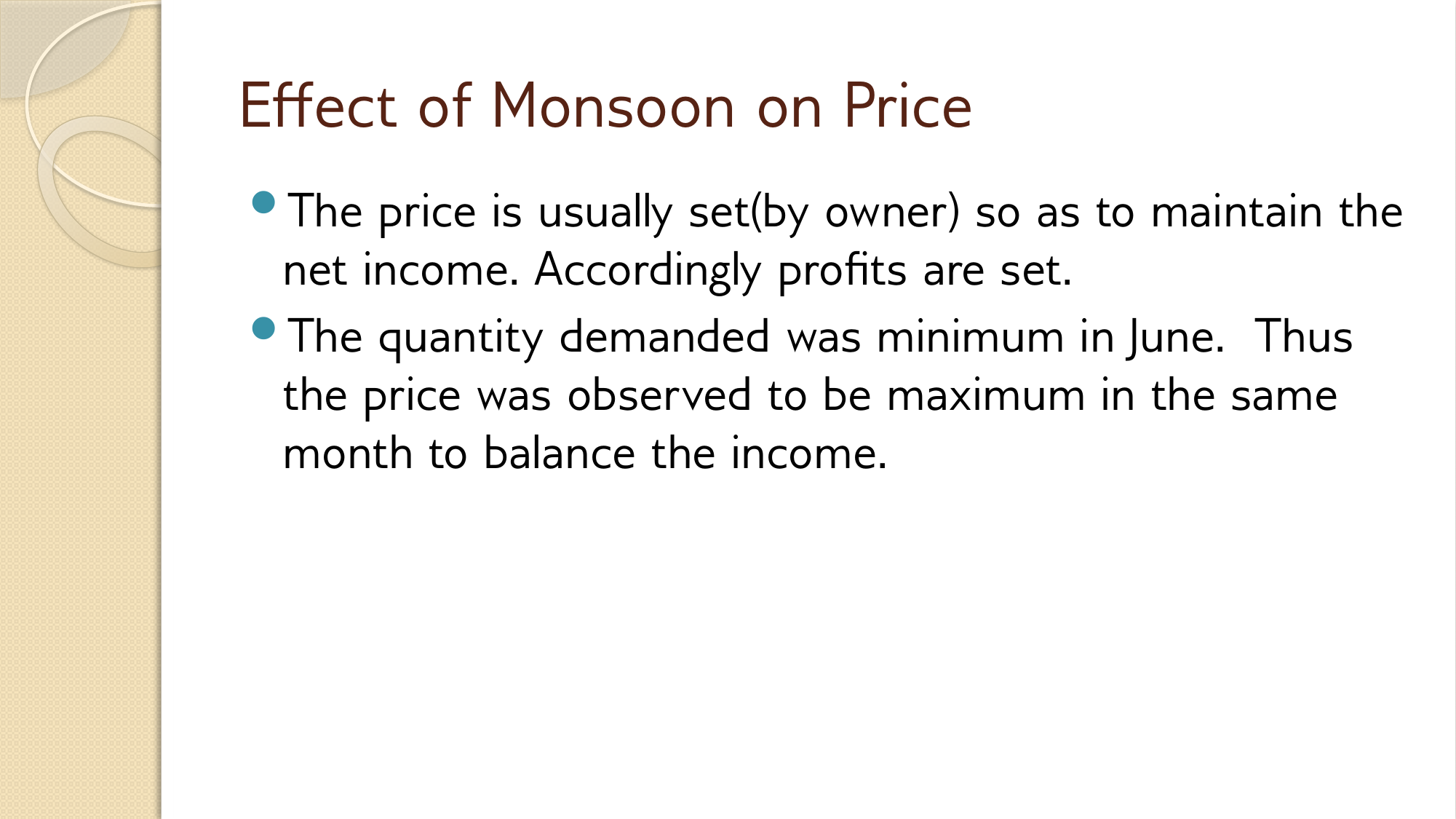

# Effect of Monsoon on Price
The price is usually set(by owner) so as to maintain the net income. Accordingly profits are set.
The quantity demanded was minimum in June.  Thus the price was observed to be maximum in the same month to balance the income.